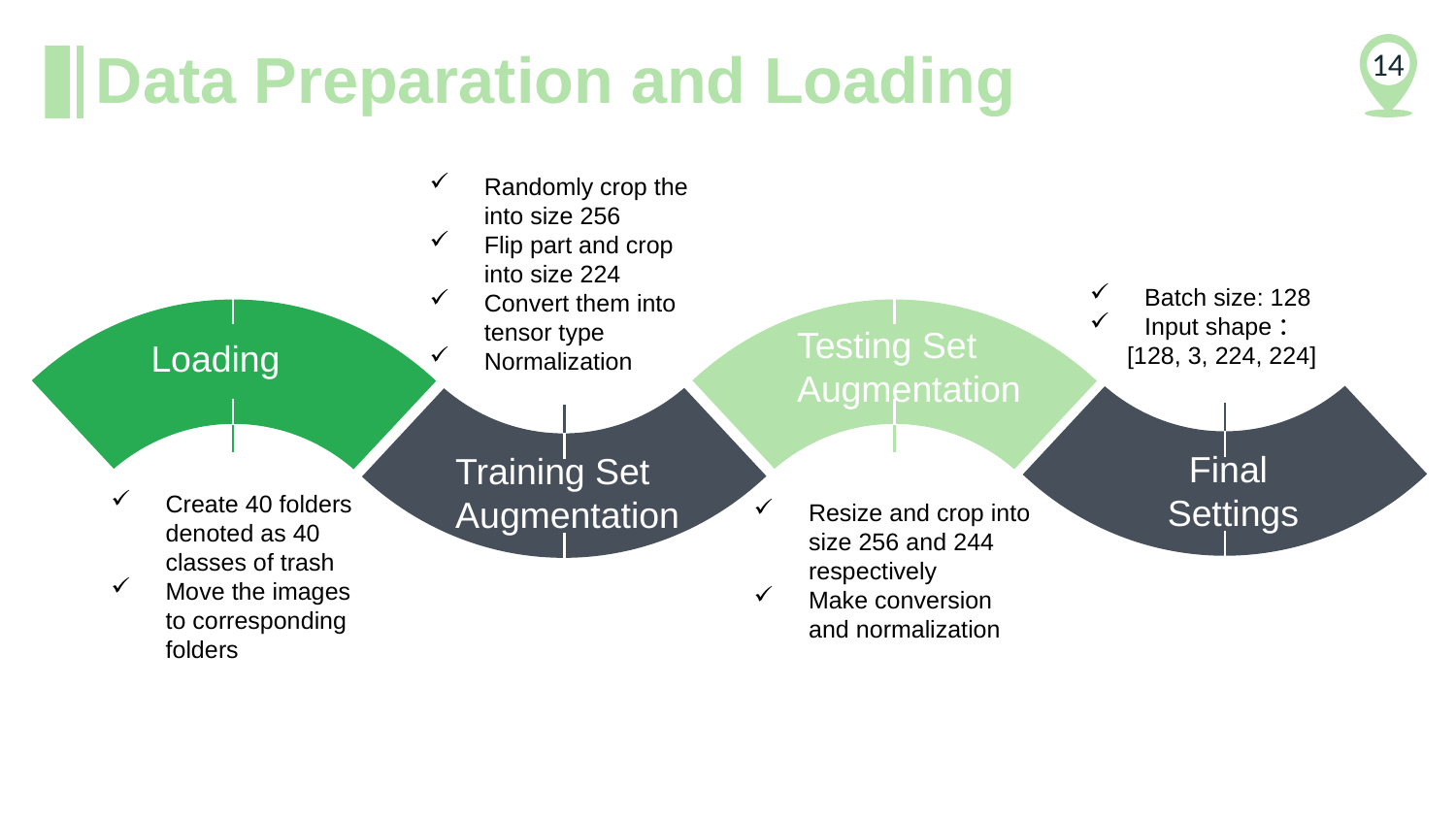

Data Preparation and Loading
14

Randomly crop the  into size 256
Flip part and crop into size 224
Convert them into tensor type
Normalization

Batch size: 128
Input shape：
[128, 3, 224, 224]

Testing Set
Augmentation
Loading

Final
Settings
Training Set
Augmentation
Create 40 folders denoted as 40 classes of trash
Move the images to corresponding folders
Resize and crop into size 256 and 244 respectively
Make conversion and normalization